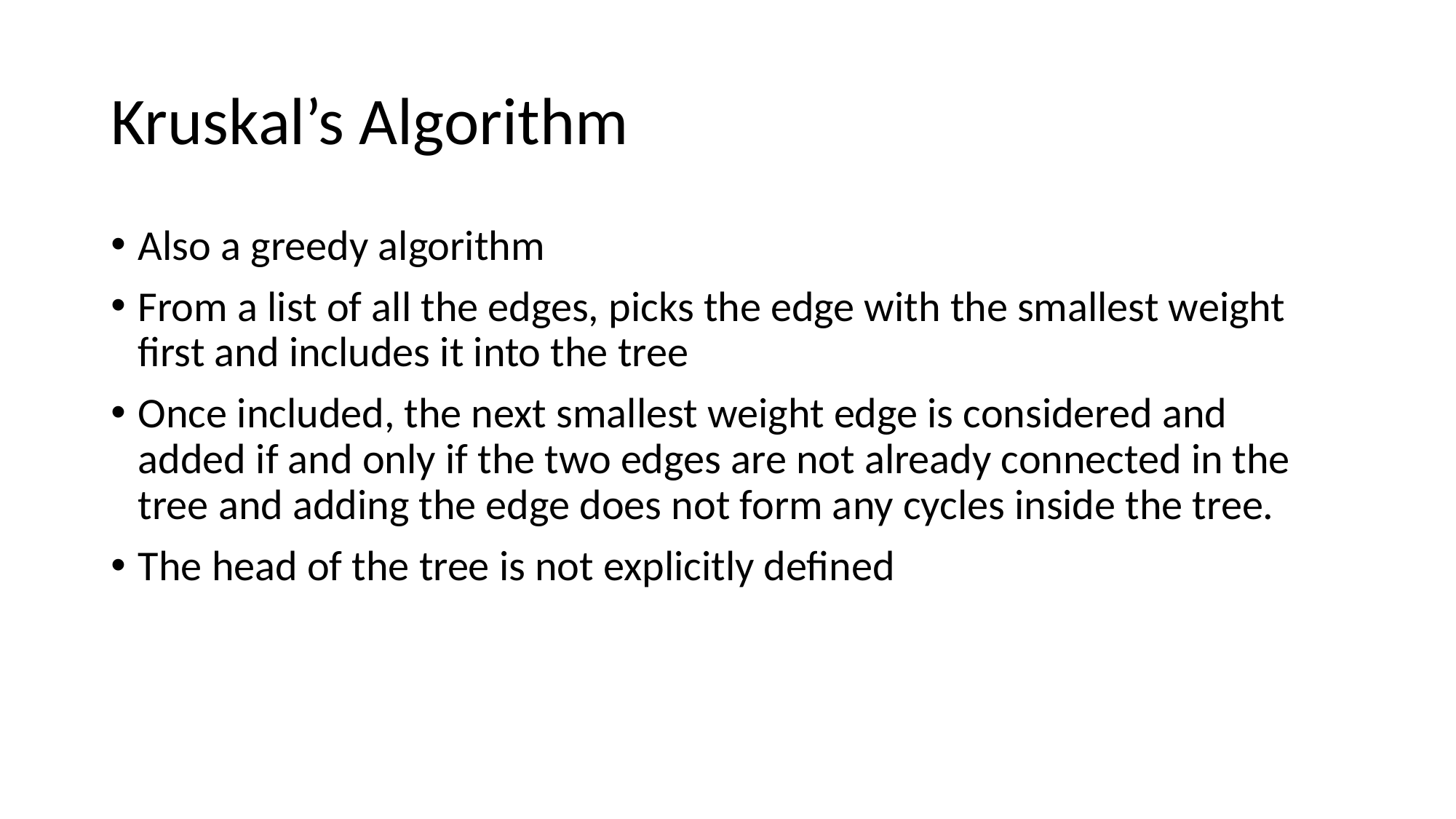

# Kruskal’s Algorithm
Also a greedy algorithm
From a list of all the edges, picks the edge with the smallest weight first and includes it into the tree
Once included, the next smallest weight edge is considered and added if and only if the two edges are not already connected in the tree and adding the edge does not form any cycles inside the tree.
The head of the tree is not explicitly defined